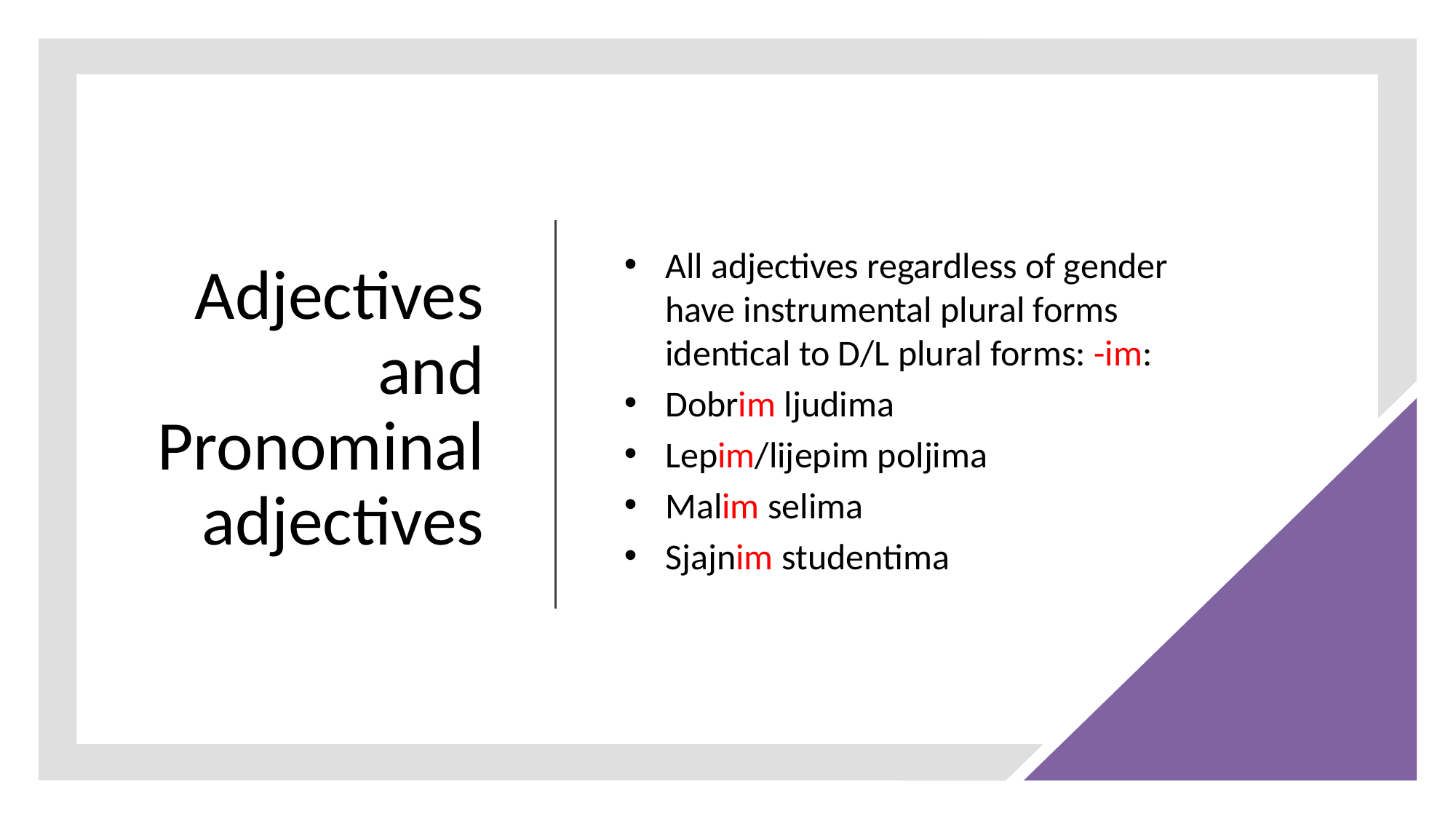

# Adjectives and Pronominal adjectives
All adjectives regardless of gender have instrumental plural forms identical to D/L plural forms: -im:
Dobrim ljudima
Lepim/lijepim poljima
Malim selima
Sjajnim studentima